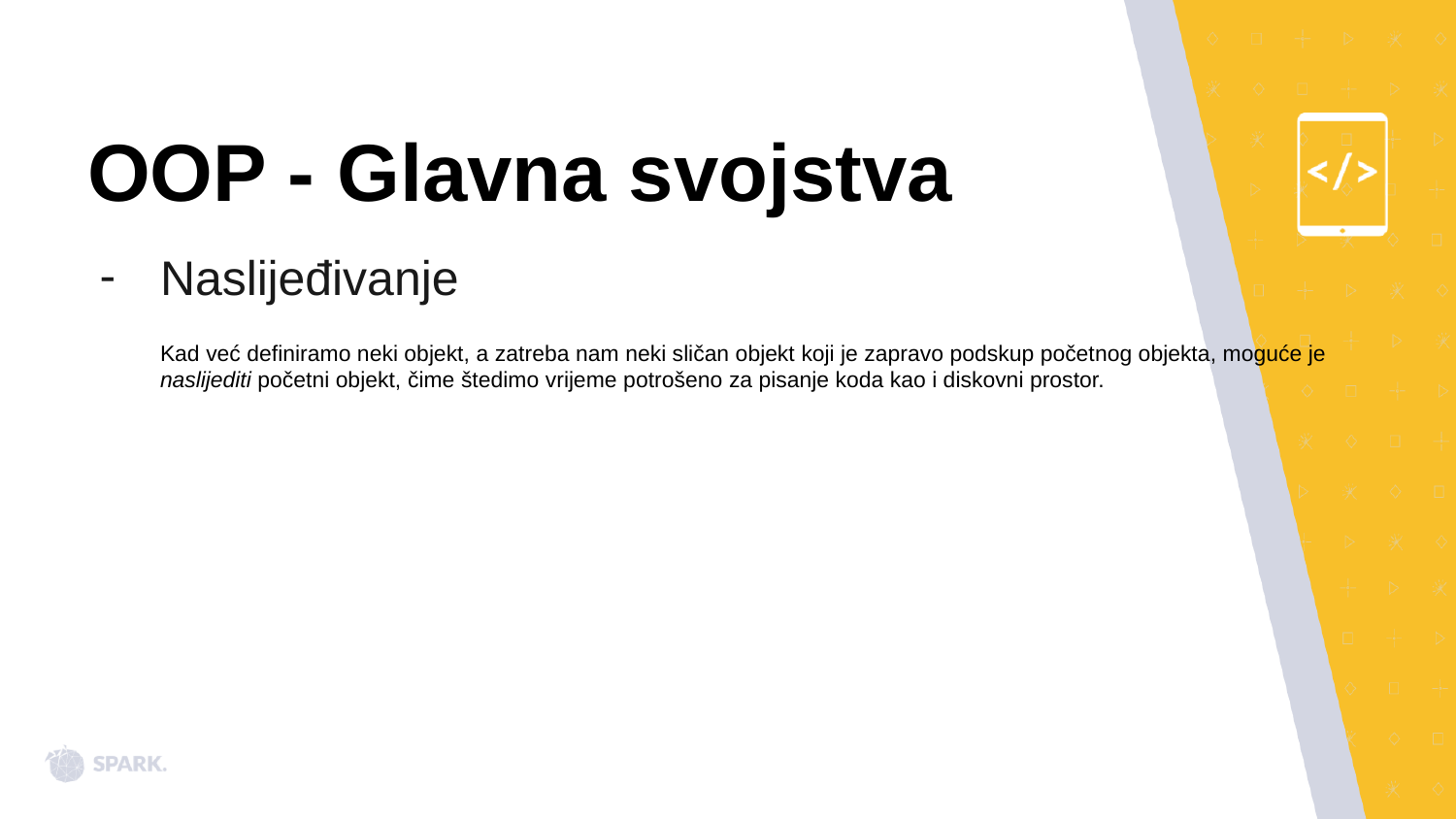

# OOP - Glavna svojstva
Naslijeđivanje

Kad već definiramo neki objekt, a zatreba nam neki sličan objekt koji je zapravo podskup početnog objekta, moguće je naslijediti početni objekt, čime štedimo vrijeme potrošeno za pisanje koda kao i diskovni prostor.